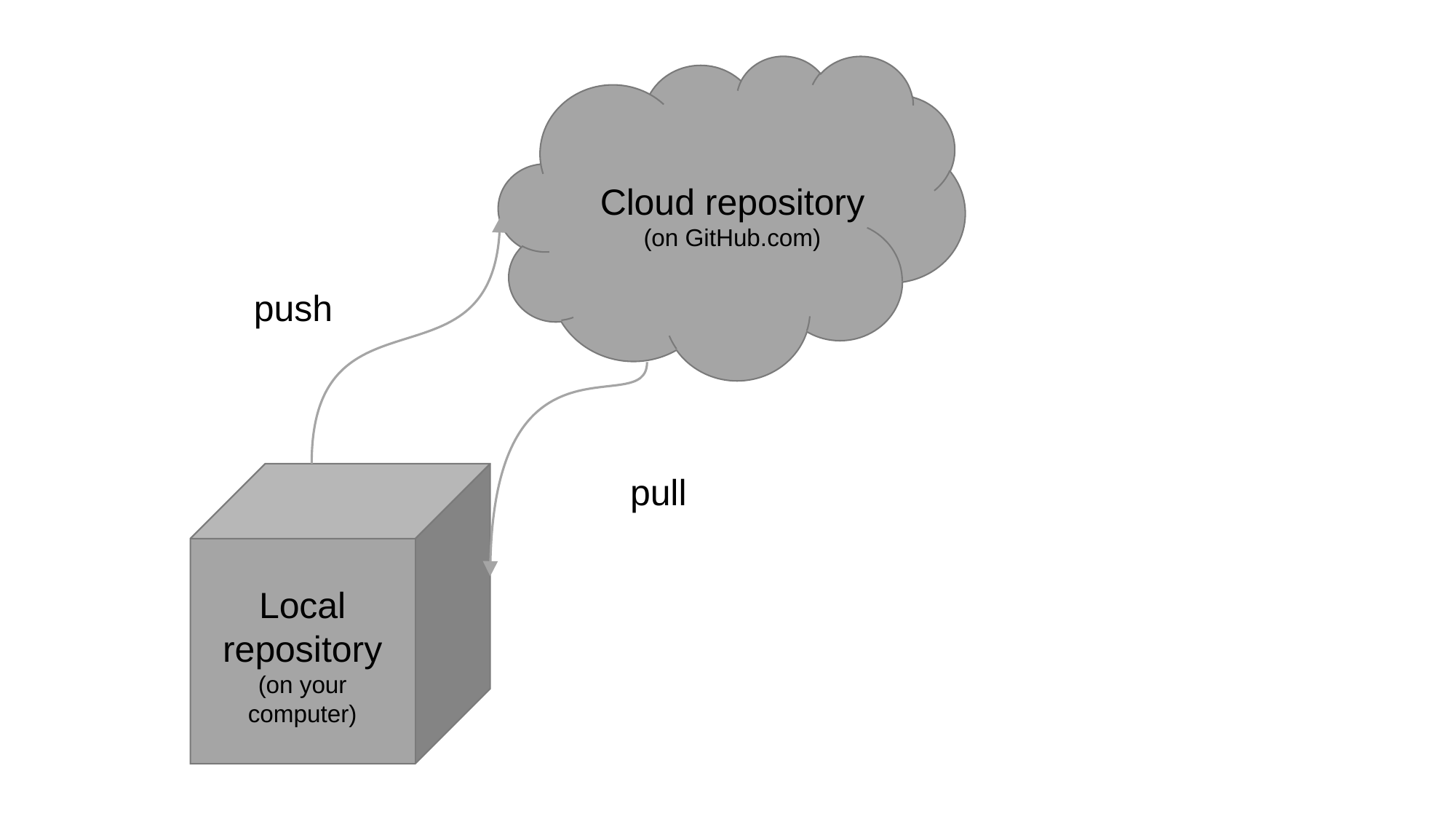

Cloud repository
(on GitHub.com)
push

pull
Local
repository
(on your computer)